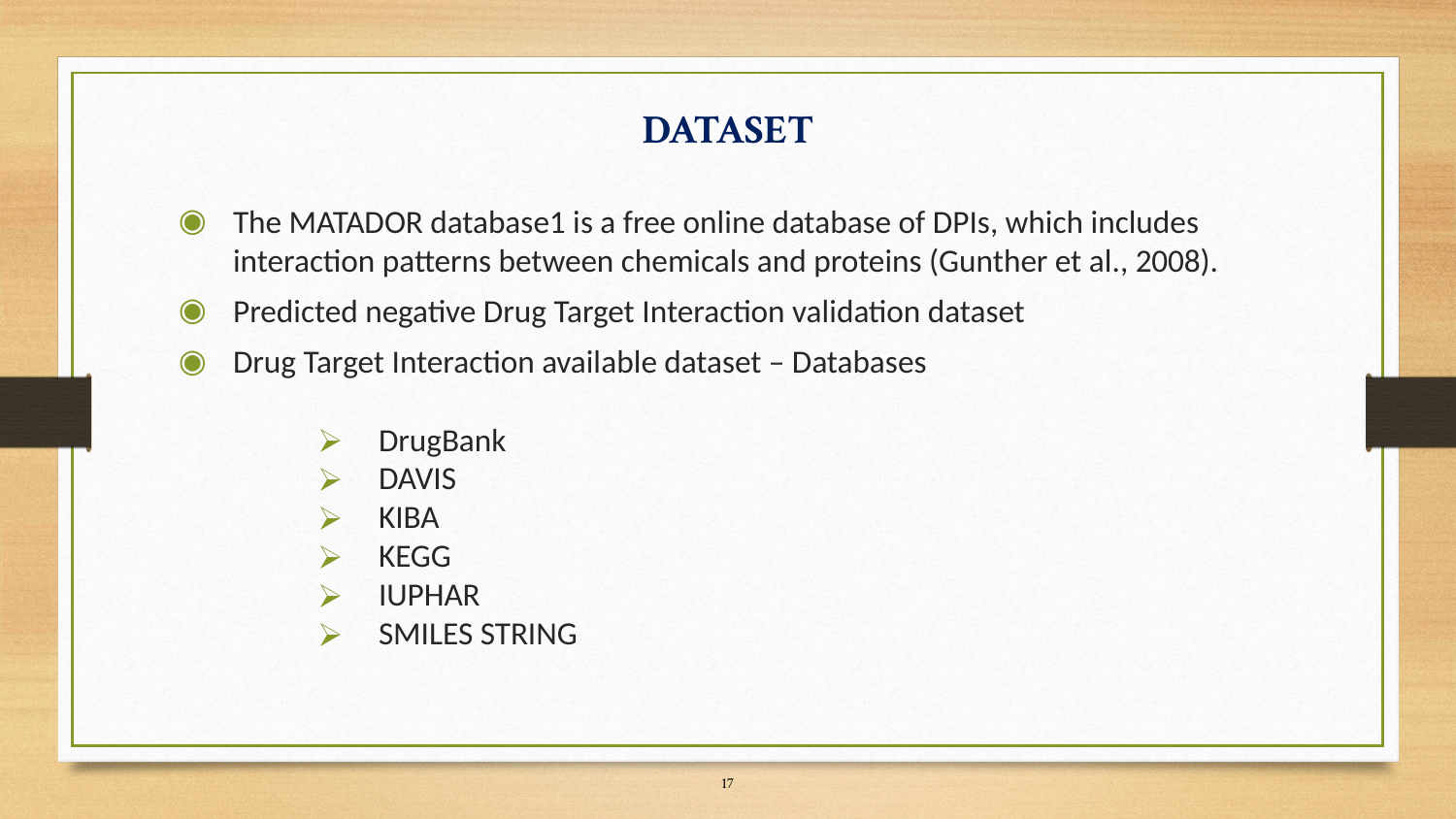

# DATASET
The MATADOR database1 is a free online database of DPIs, which includes interaction patterns between chemicals and proteins (Gunther et al., 2008).
Predicted negative Drug Target Interaction validation dataset
Drug Target Interaction available dataset – Databases

DrugBank
DAVIS
KIBA
KEGG
IUPHAR
SMILES STRING

17